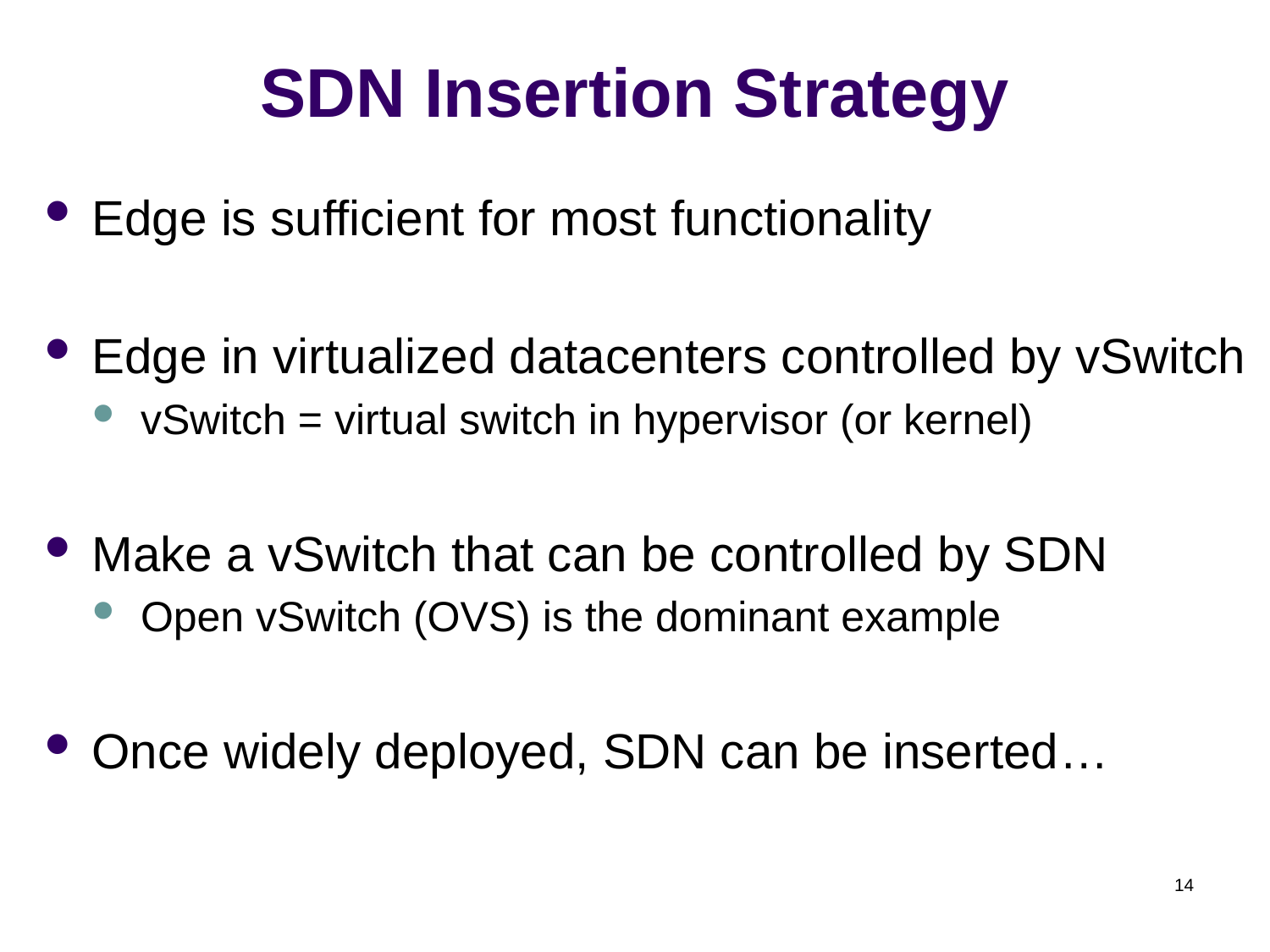

# SDN Insertion Strategy
Edge is sufficient for most functionality

Edge in virtualized datacenters controlled by vSwitch
vSwitch = virtual switch in hypervisor (or kernel)

Make a vSwitch that can be controlled by SDN
Open vSwitch (OVS) is the dominant example

Once widely deployed, SDN can be inserted…
14